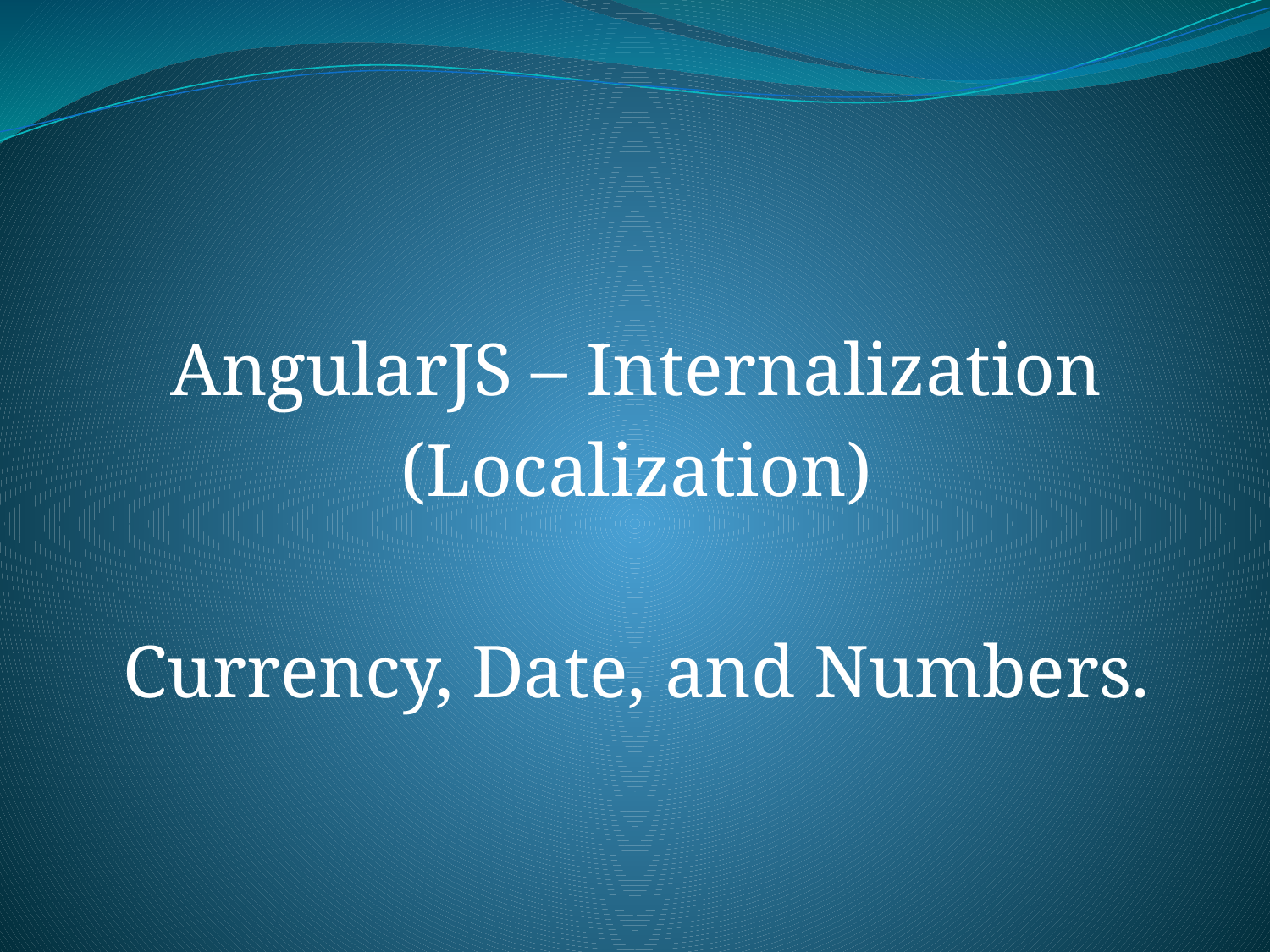

AngularJS – Internalization
(Localization)

Currency, Date, and Numbers.